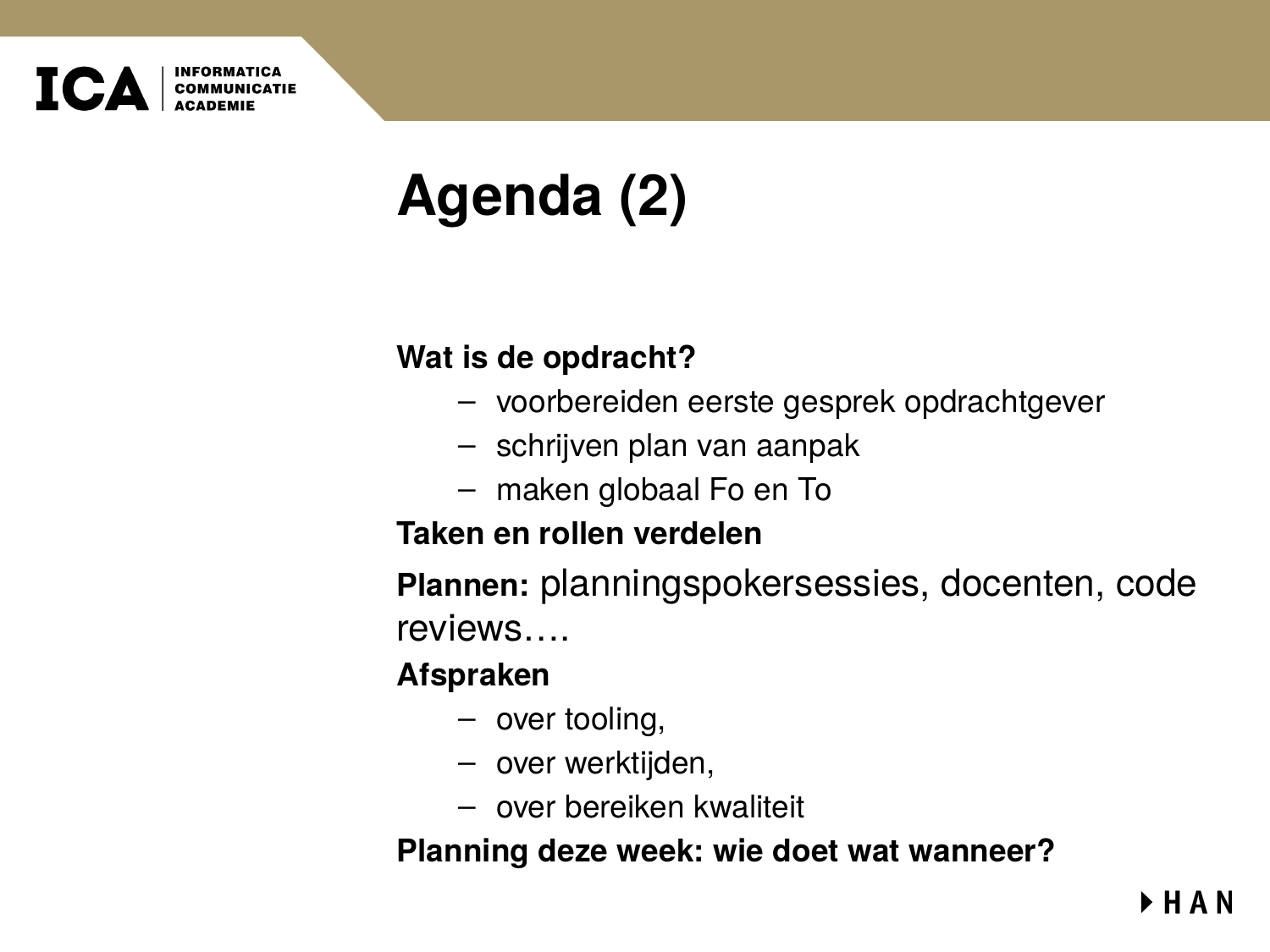

# Agenda (2)

Wat is de opdracht?
voorbereiden eerste gesprek opdrachtgever
schrijven plan van aanpak
maken globaal Fo en To
Taken en rollen verdelen
Plannen: planningspokersessies, docenten, code reviews….
Afspraken
over tooling,
over werktijden,
over bereiken kwaliteit
Planning deze week: wie doet wat wanneer?